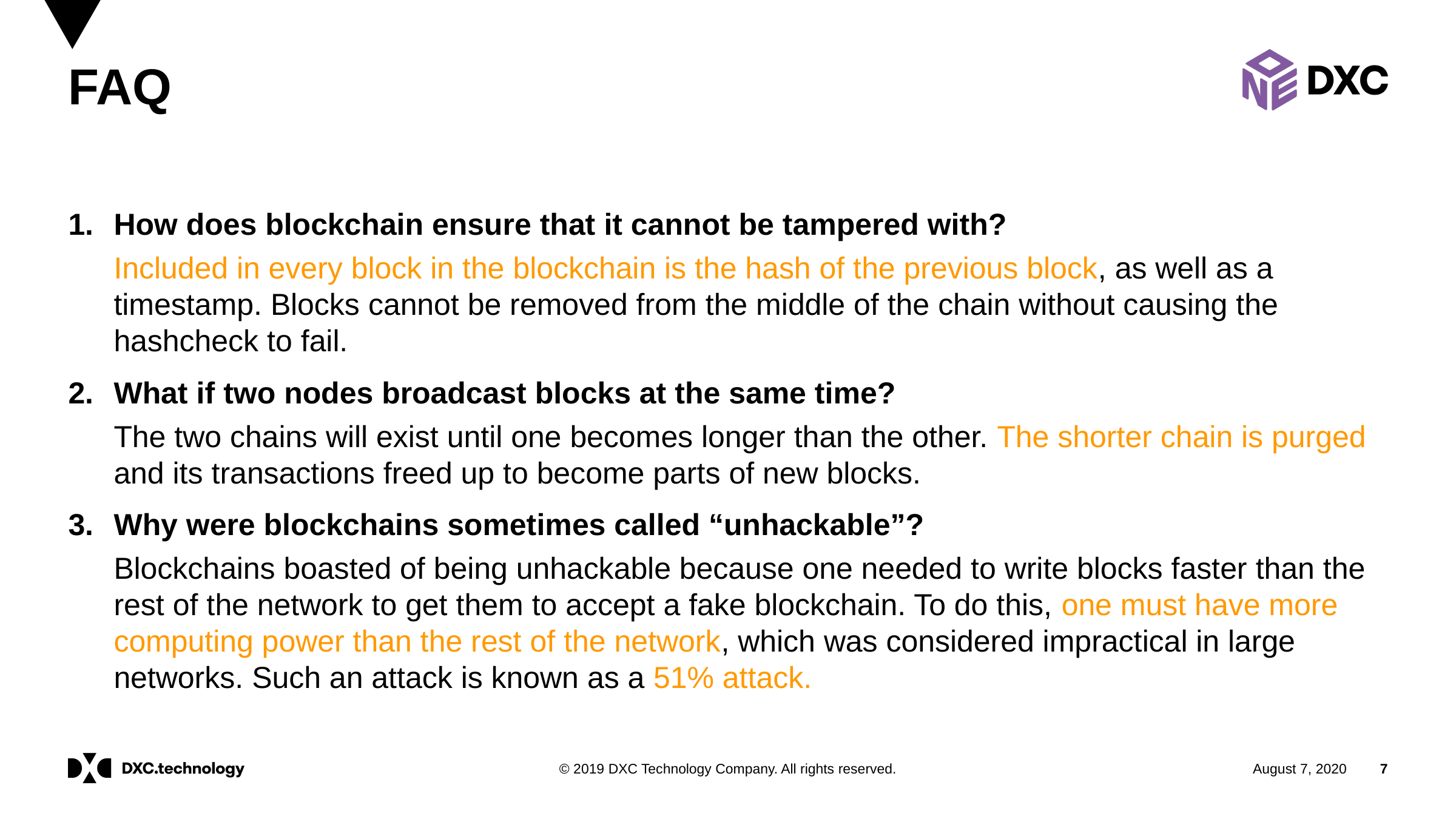

# FAQ
How does blockchain ensure that it cannot be tampered with?
Included in every block in the blockchain is the hash of the previous block, as well as a timestamp. Blocks cannot be removed from the middle of the chain without causing the hashcheck to fail.
What if two nodes broadcast blocks at the same time?
The two chains will exist until one becomes longer than the other. The shorter chain is purged and its transactions freed up to become parts of new blocks.
Why were blockchains sometimes called “unhackable”?
Blockchains boasted of being unhackable because one needed to write blocks faster than the rest of the network to get them to accept a fake blockchain. To do this, one must have more computing power than the rest of the network, which was considered impractical in large networks. Such an attack is known as a 51% attack.